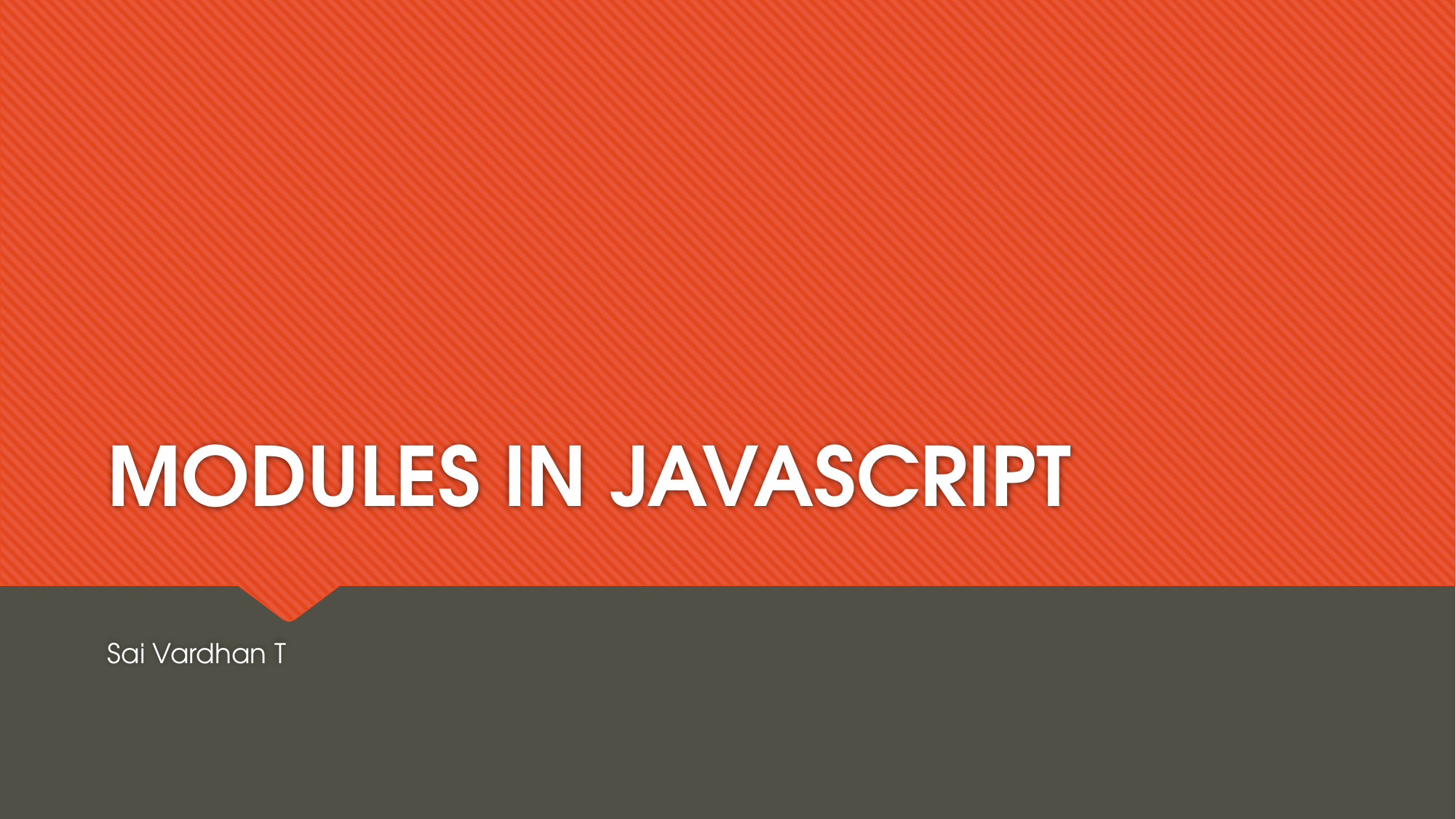

# MODULES IN JAVASCRIPT
Sai Vardhan T